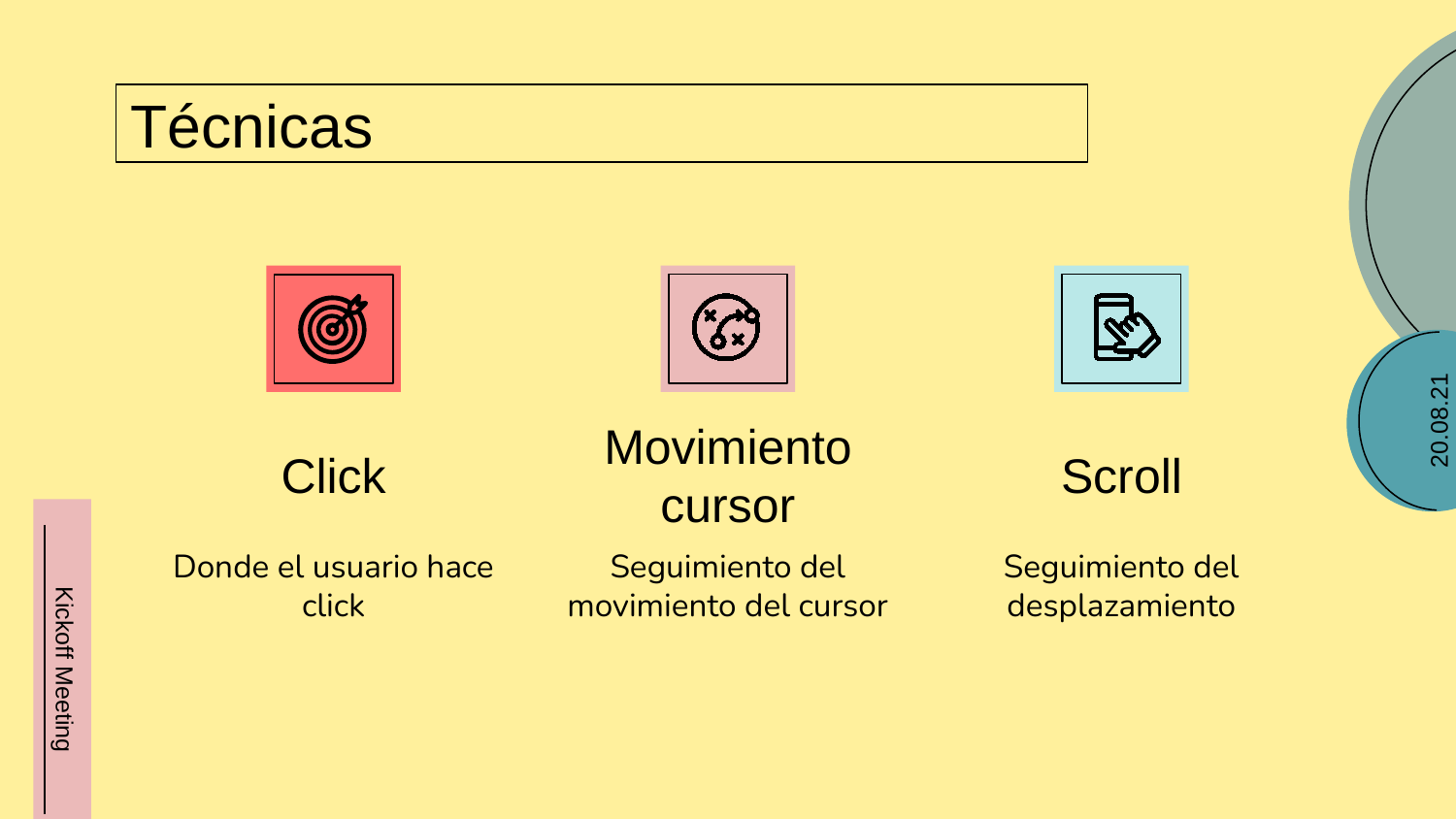

# Técnicas

Click
Movimiento cursor
Scroll
Donde el usuario hace click
Seguimiento del movimiento del cursor
Seguimiento del desplazamiento